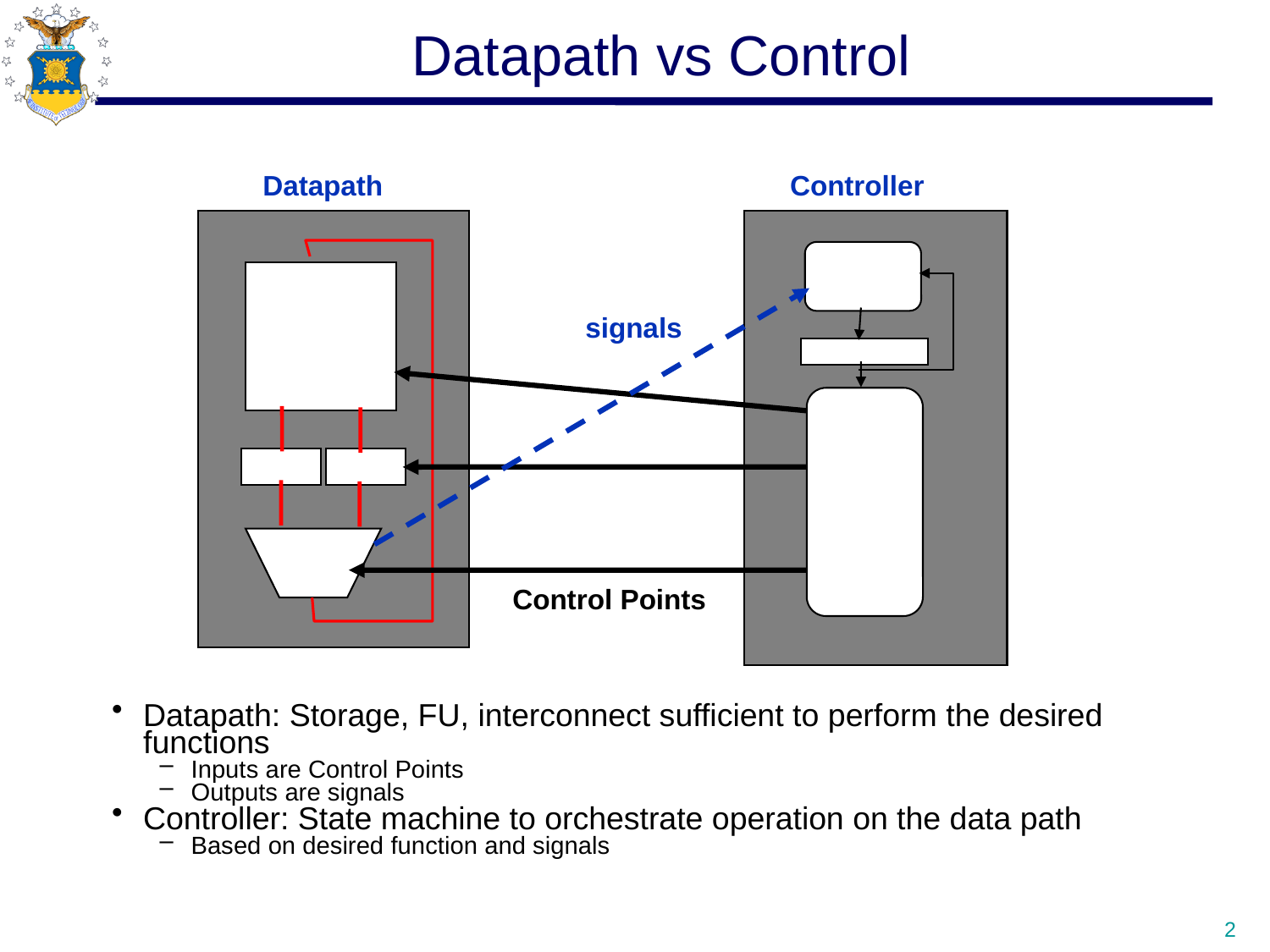

# Datapath vs Control
Datapath
Controller

signals

Control Points
Datapath: Storage, FU, interconnect sufficient to perform the desired functions
Inputs are Control Points
Outputs are signals
Controller: State machine to orchestrate operation on the data path
Based on desired function and signals

2